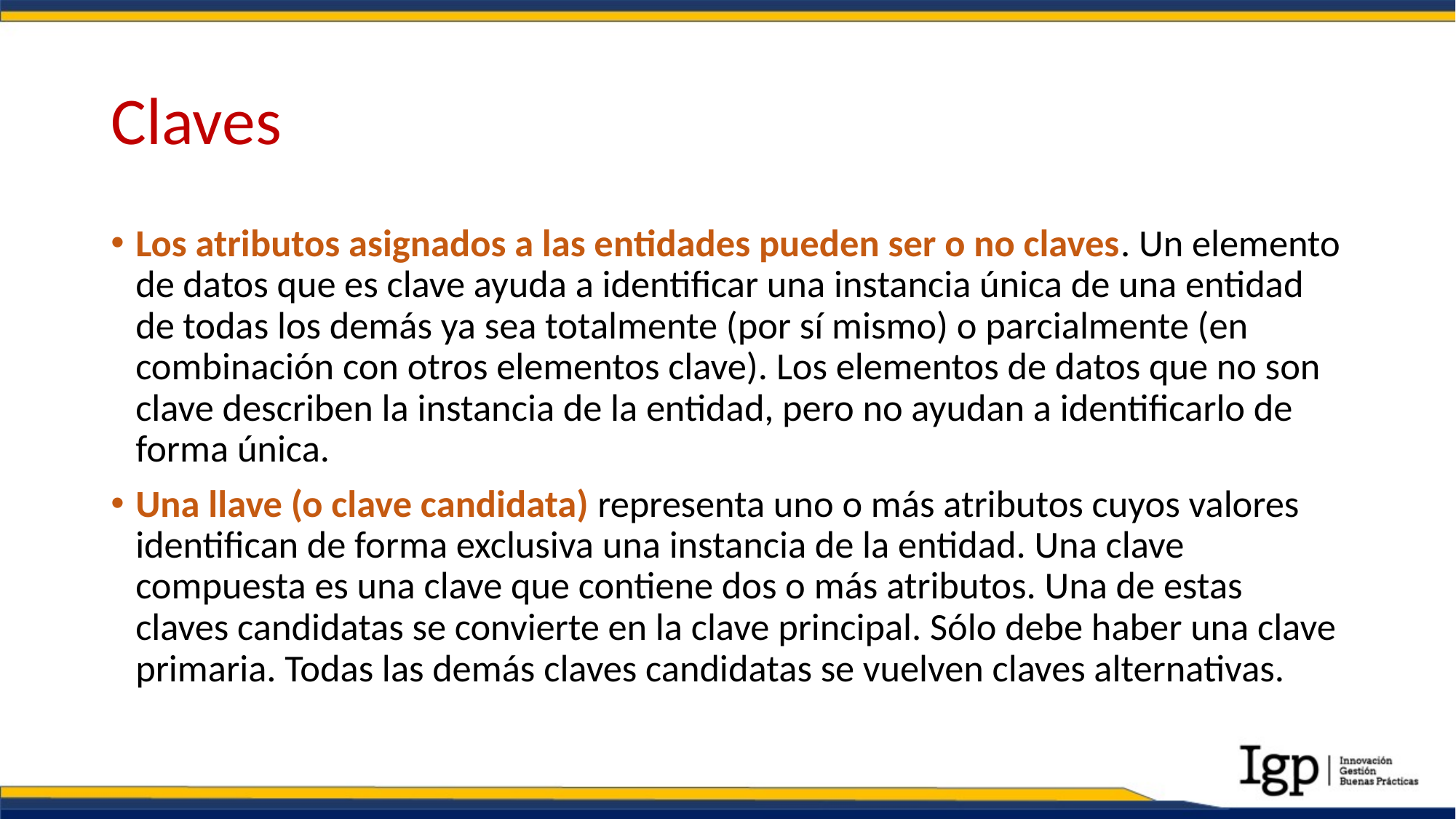

# Claves
Los atributos asignados a las entidades pueden ser o no claves. Un elemento de datos que es clave ayuda a identificar una instancia única de una entidad de todas los demás ya sea totalmente (por sí mismo) o parcialmente (en combinación con otros elementos clave). Los elementos de datos que no son clave describen la instancia de la entidad, pero no ayudan a identificarlo de forma única.
Una llave (o clave candidata) representa uno o más atributos cuyos valores identifican de forma exclusiva una instancia de la entidad. Una clave compuesta es una clave que contiene dos o más atributos. Una de estas claves candidatas se convierte en la clave principal. Sólo debe haber una clave primaria. Todas las demás claves candidatas se vuelven claves alternativas.